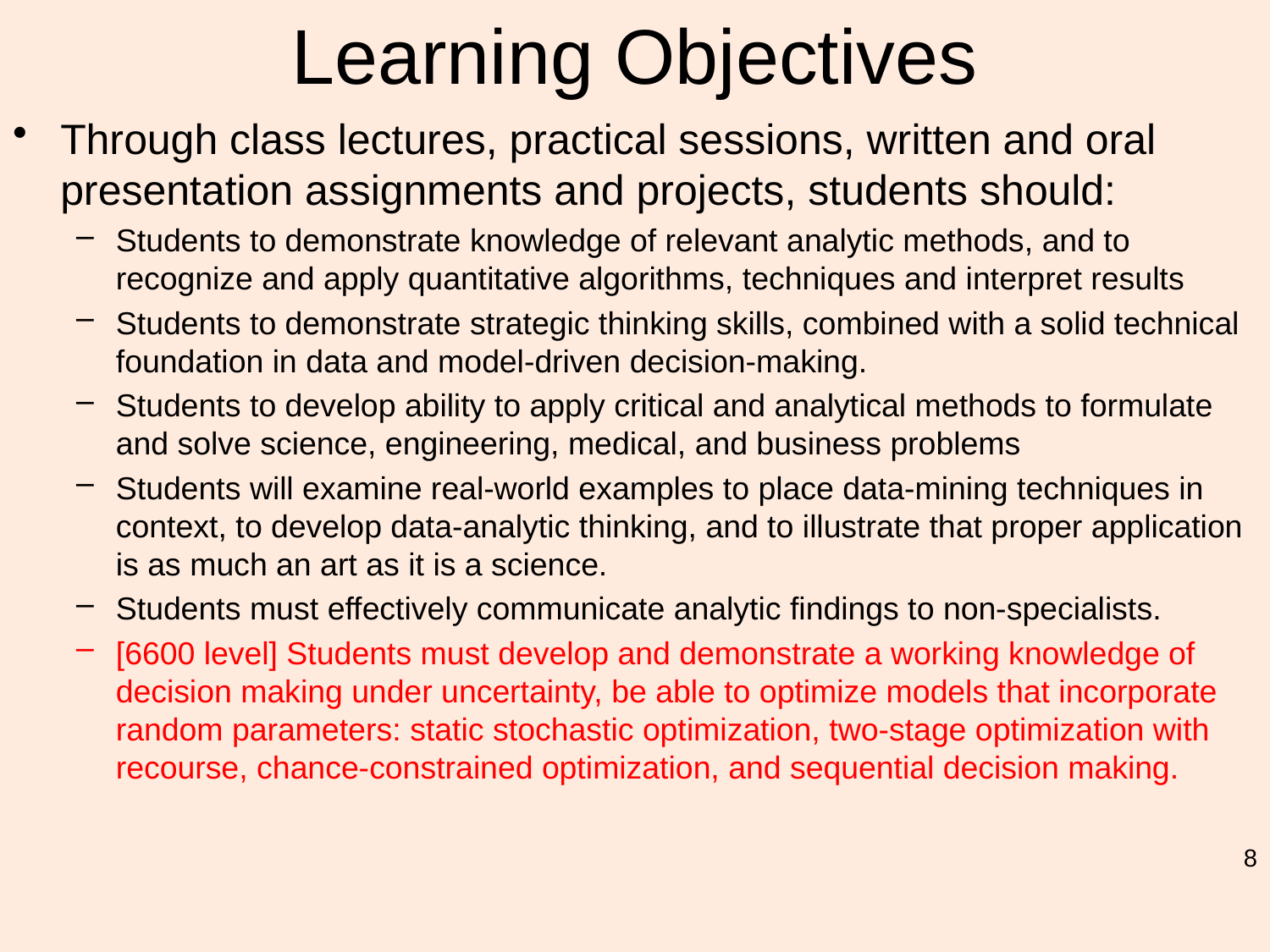

# Learning Objectives
Through class lectures, practical sessions, written and oral presentation assignments and projects, students should:
Students to demonstrate knowledge of relevant analytic methods, and to recognize and apply quantitative algorithms, techniques and interpret results
Students to demonstrate strategic thinking skills, combined with a solid technical foundation in data and model-driven decision-making.
Students to develop ability to apply critical and analytical methods to formulate and solve science, engineering, medical, and business problems
Students will examine real-world examples to place data-mining techniques in context, to develop data-analytic thinking, and to illustrate that proper application is as much an art as it is a science.
Students must effectively communicate analytic findings to non-specialists.
[6600 level] Students must develop and demonstrate a working knowledge of decision making under uncertainty, be able to optimize models that incorporate random parameters: static stochastic optimization, two-stage optimization with recourse, chance-constrained optimization, and sequential decision making.
8